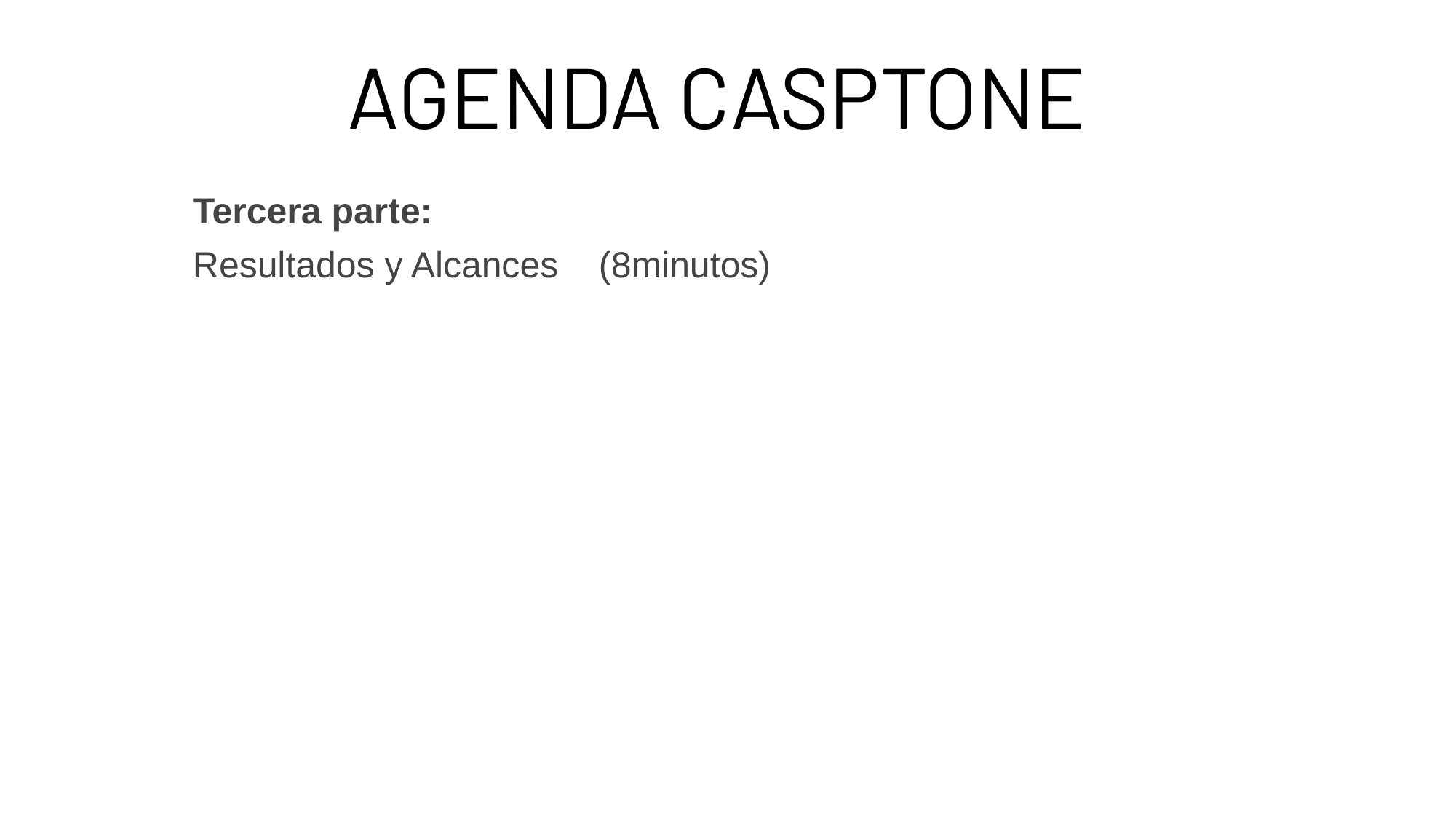

# AGENDA CASPTONE
Tercera parte:
Resultados y Alcances    (8minutos)